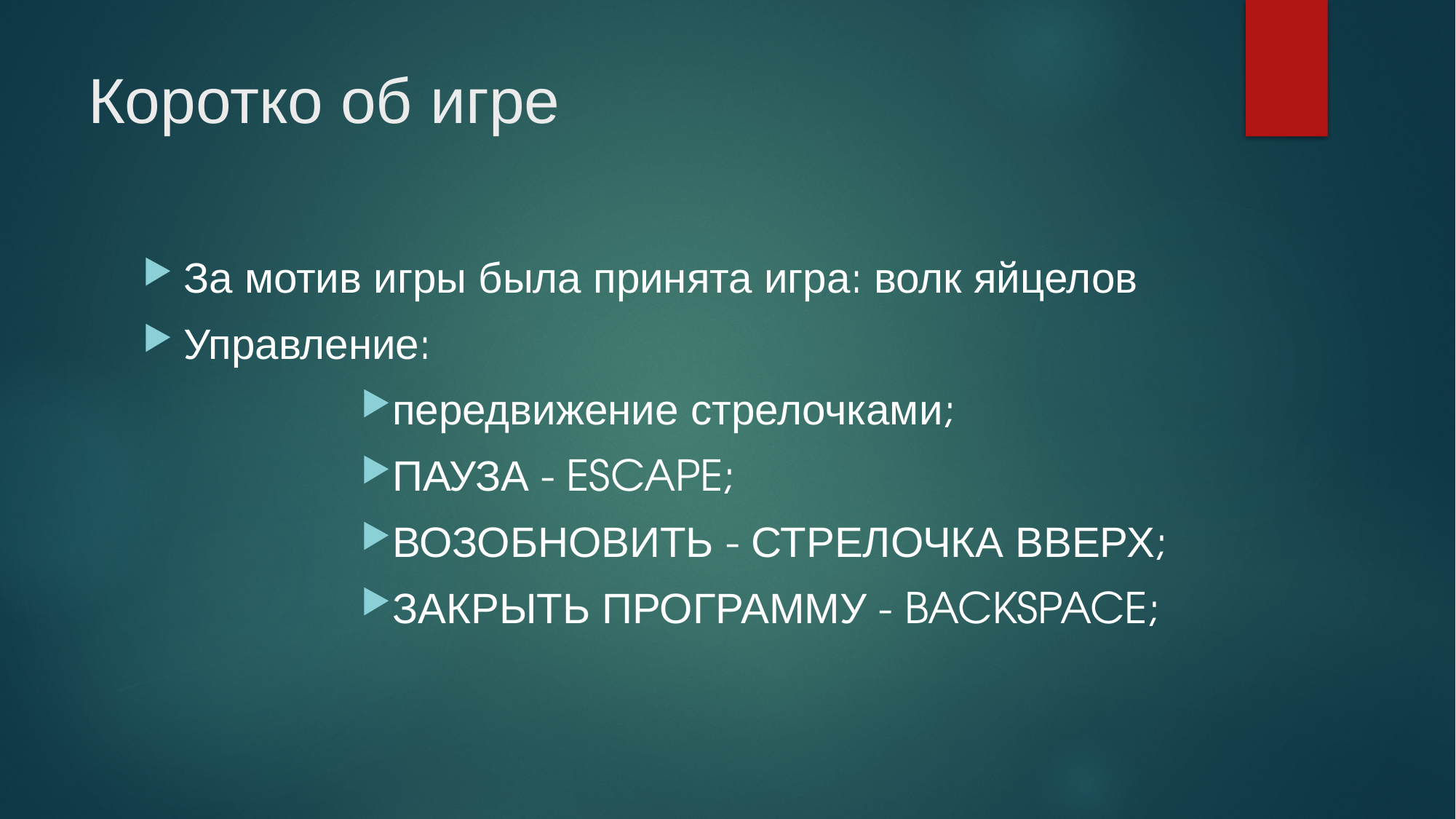

# Коротко об игре
За мотив игры была принята игра: волк яйцелов
Управление:
передвижение стрелочками;
ПАУЗА - ESCAPE;
ВОЗОБНОВИТЬ - СТРЕЛОЧКА ВВЕРХ;
ЗАКРЫТЬ ПРОГРАММУ - BACKSPACE;